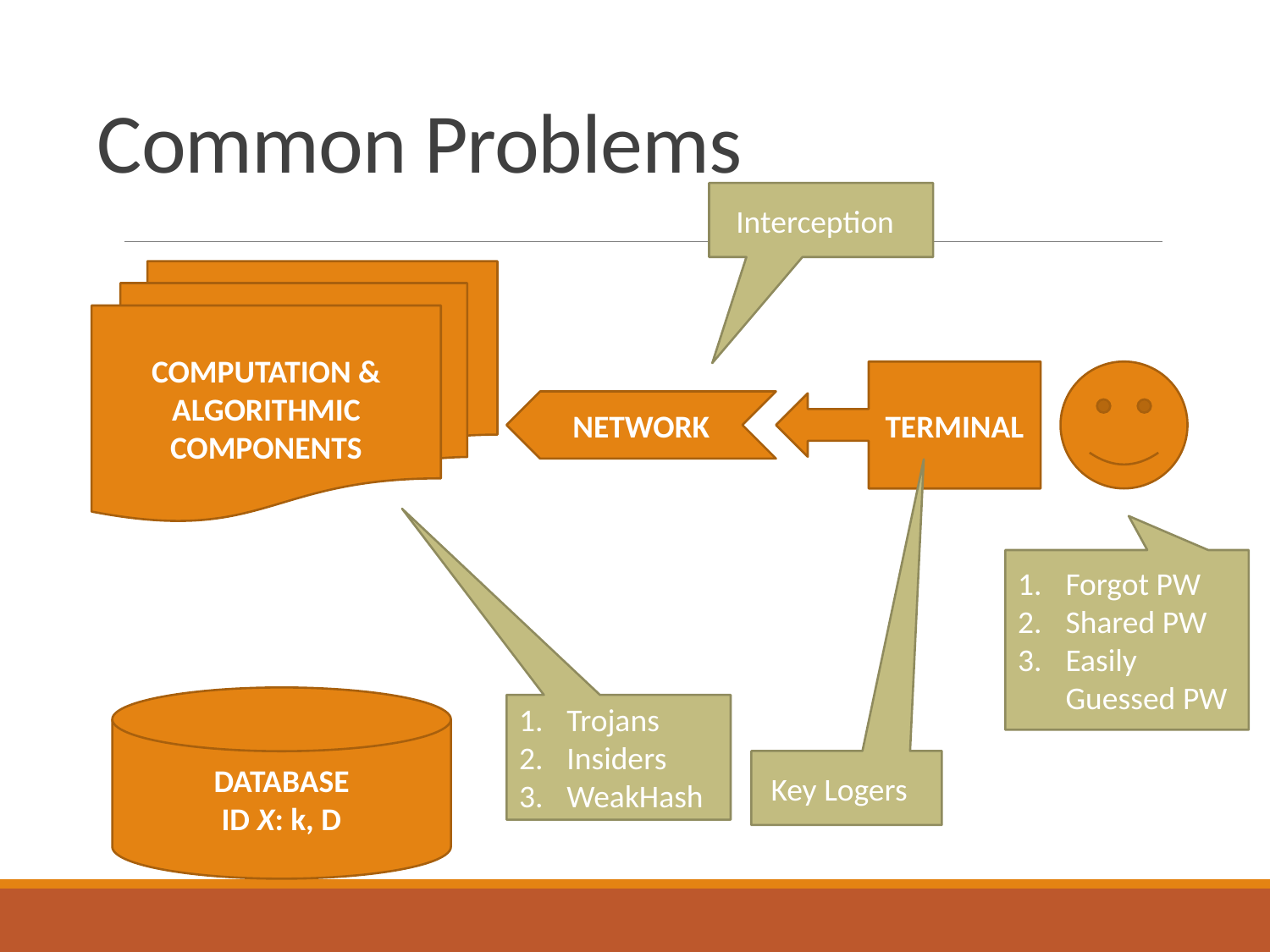

# Common Problems
  Interception
COMPUTATION & ALGORITHMIC COMPONENTS
TERMINAL

NETWORK
Forgot PW
Shared PW
Easily Guessed PW
DATABASE
ID X: k, D
Trojans
Insiders
WeakHash
 Key Logers